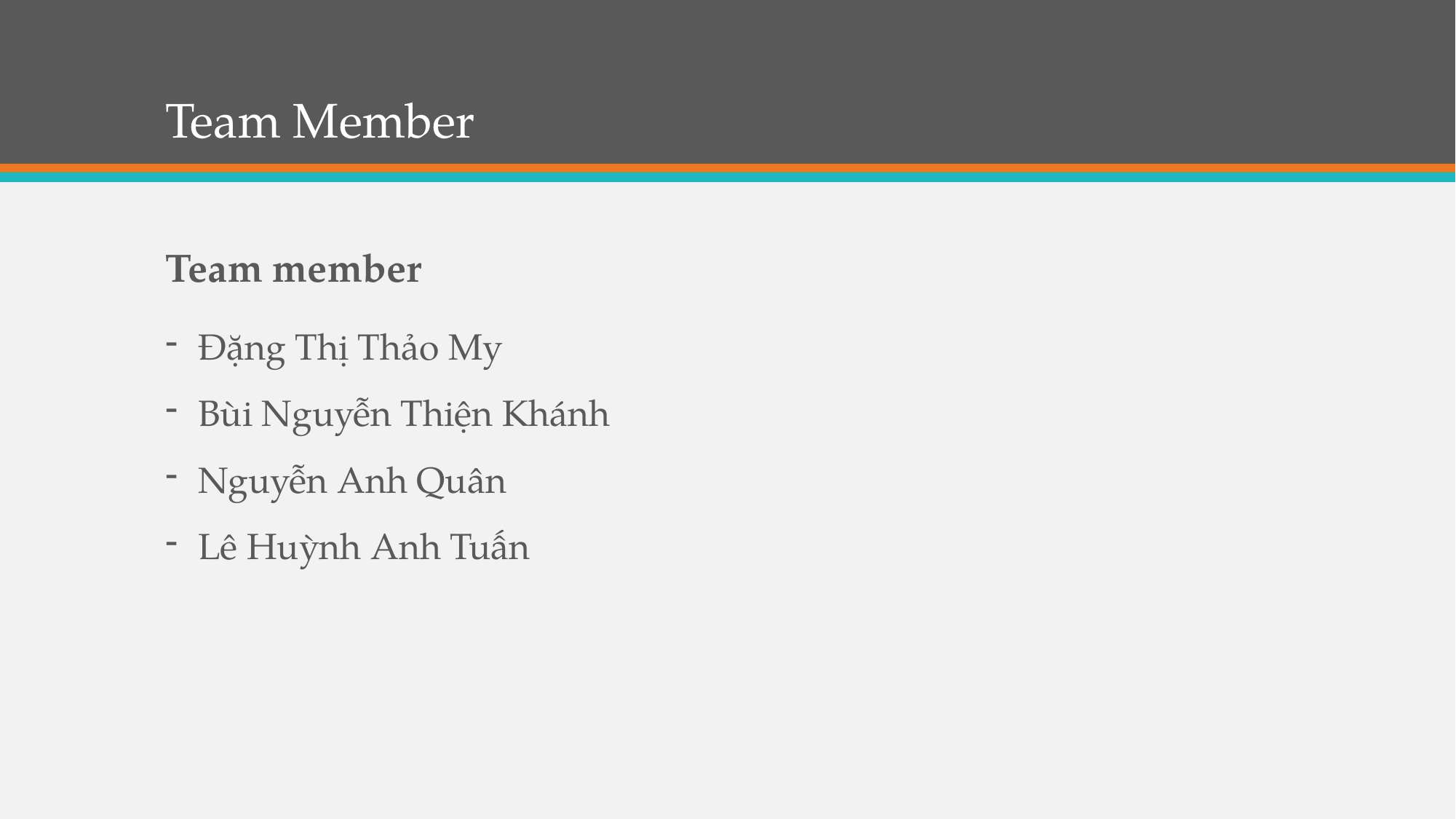

# Team Member
Team member
Đặng Thị Thảo My
Bùi Nguyễn Thiện Khánh
Nguyễn Anh Quân
Lê Huỳnh Anh Tuấn